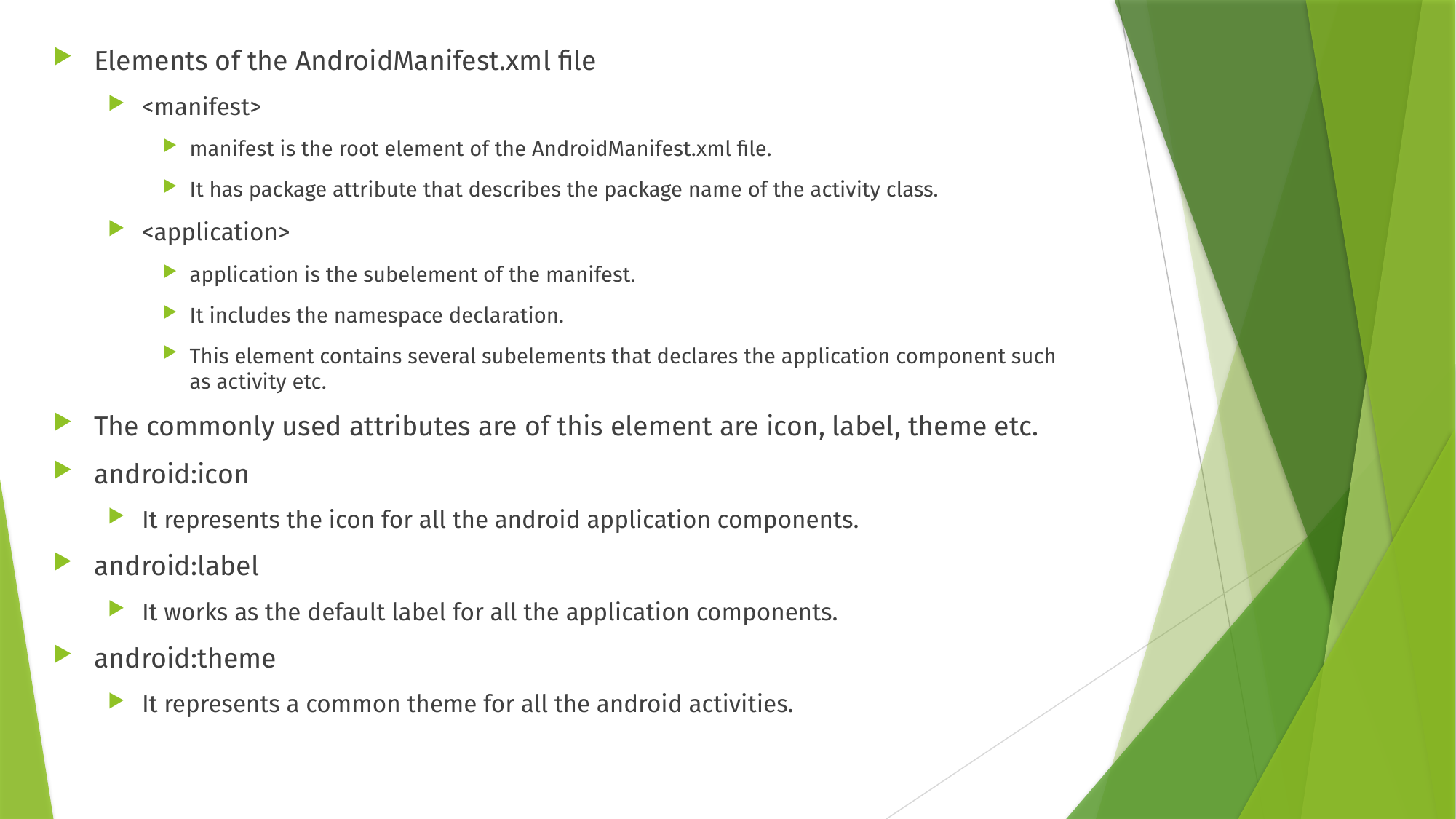

Elements of the AndroidManifest.xml file
<manifest>
manifest is the root element of the AndroidManifest.xml file.
It has package attribute that describes the package name of the activity class.
<application>
application is the subelement of the manifest.
It includes the namespace declaration.
This element contains several subelements that declares the application component such as activity etc.
The commonly used attributes are of this element are icon, label, theme etc.
android:icon
It represents the icon for all the android application components.
android:label
It works as the default label for all the application components.
android:theme
It represents a common theme for all the android activities.